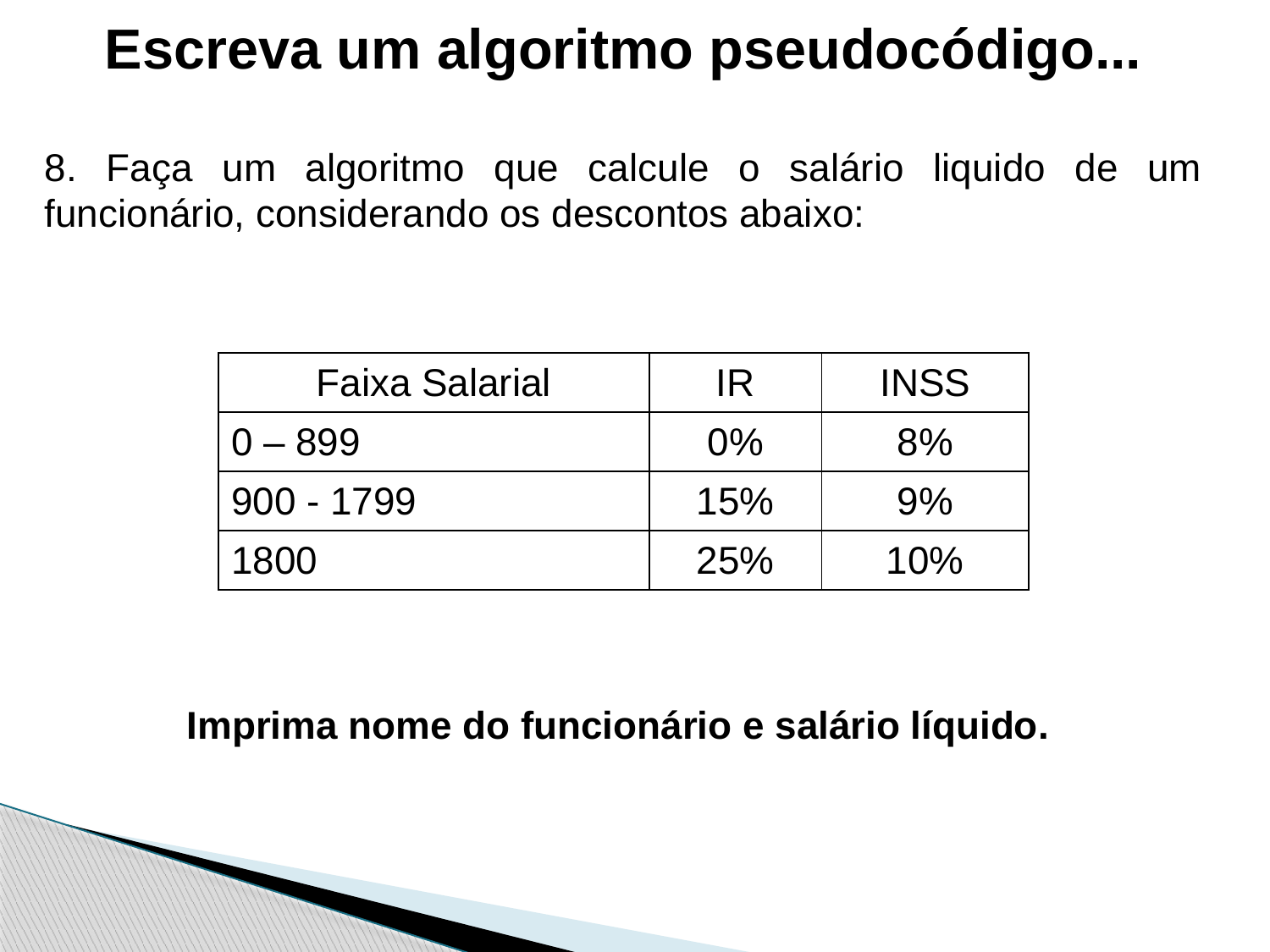

Escreva um algoritmo pseudocódigo...
8. Faça um algoritmo que calcule o salário liquido de um funcionário, considerando os descontos abaixo:

Imprima nome do funcionário e salário líquido.
| Faixa Salarial | IR | INSS |
| --- | --- | --- |
| 0 – 899 | 0% | 8% |
| 900 - 1799 | 15% | 9% |
| 1800 | 25% | 10% |